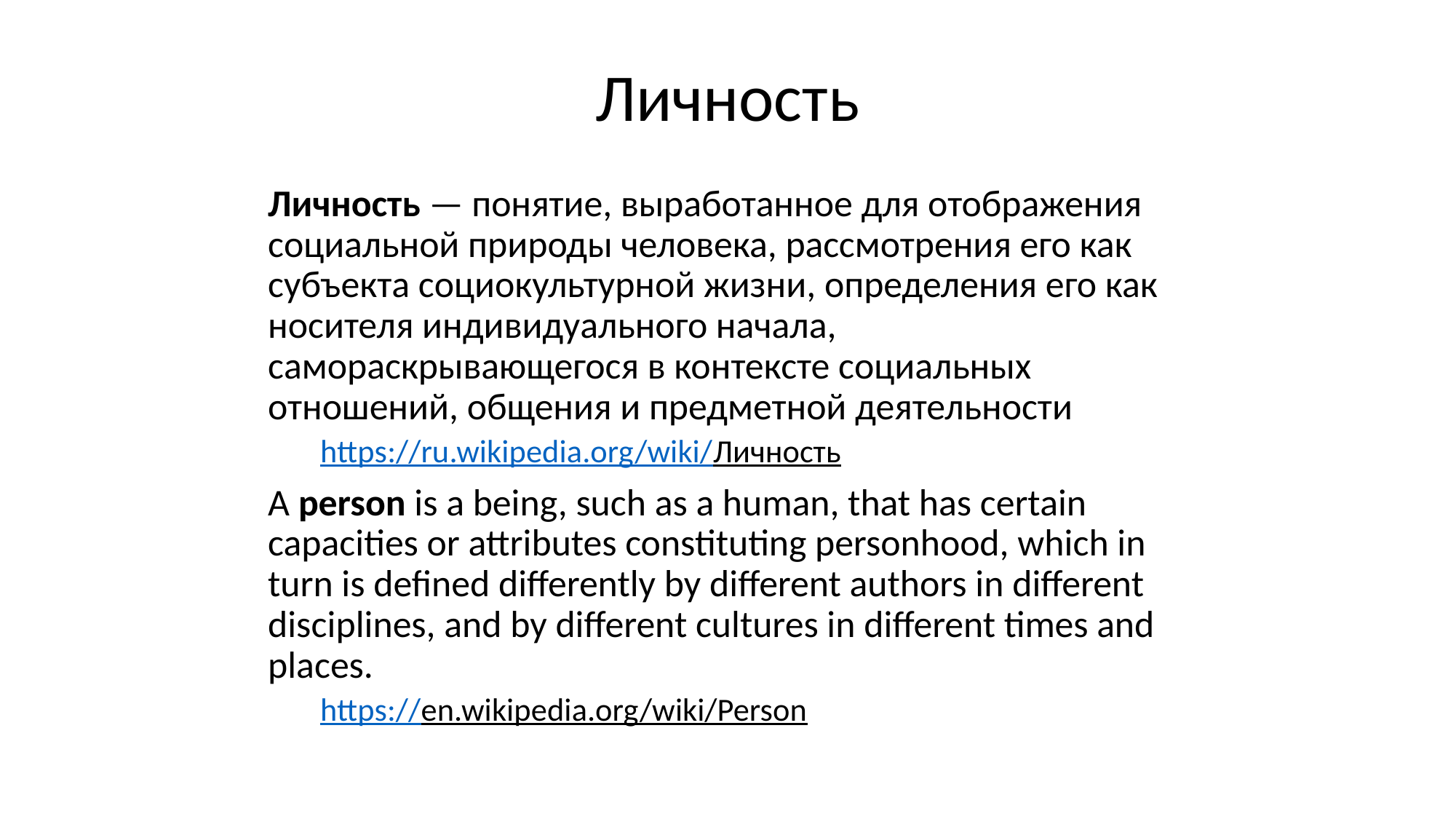

# Личность
Личность — понятие, выработанное для отображения социальной природы человека, рассмотрения его как субъекта социокультурной жизни, определения его как носителя индивидуального начала, самораскрывающегося в контексте социальных отношений, общения и предметной деятельности
https://ru.wikipedia.org/wiki/Личность
A person is a being, such as a human, that has certain capacities or attributes constituting personhood, which in turn is defined differently by different authors in different disciplines, and by different cultures in different times and places.
https://en.wikipedia.org/wiki/Person